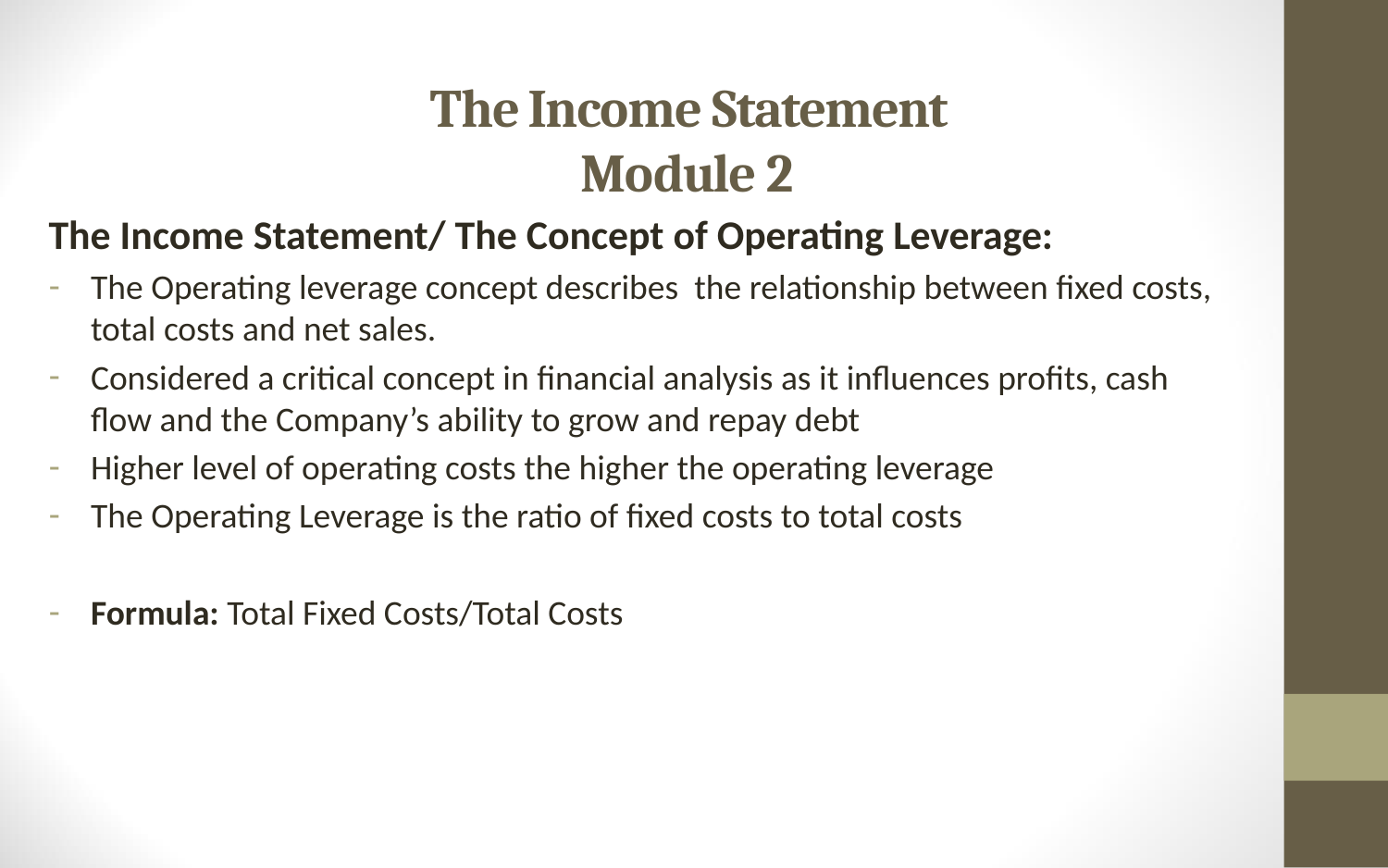

# The Income Statement Module 2
The Income Statement/ The Concept of Operating Leverage:
The Operating leverage concept describes  the relationship between fixed costs, total costs and net sales.
Considered a critical concept in financial analysis as it influences profits, cash flow and the Company’s ability to grow and repay debt
Higher level of operating costs the higher the operating leverage
The Operating Leverage is the ratio of fixed costs to total costs

Formula: Total Fixed Costs/Total Costs